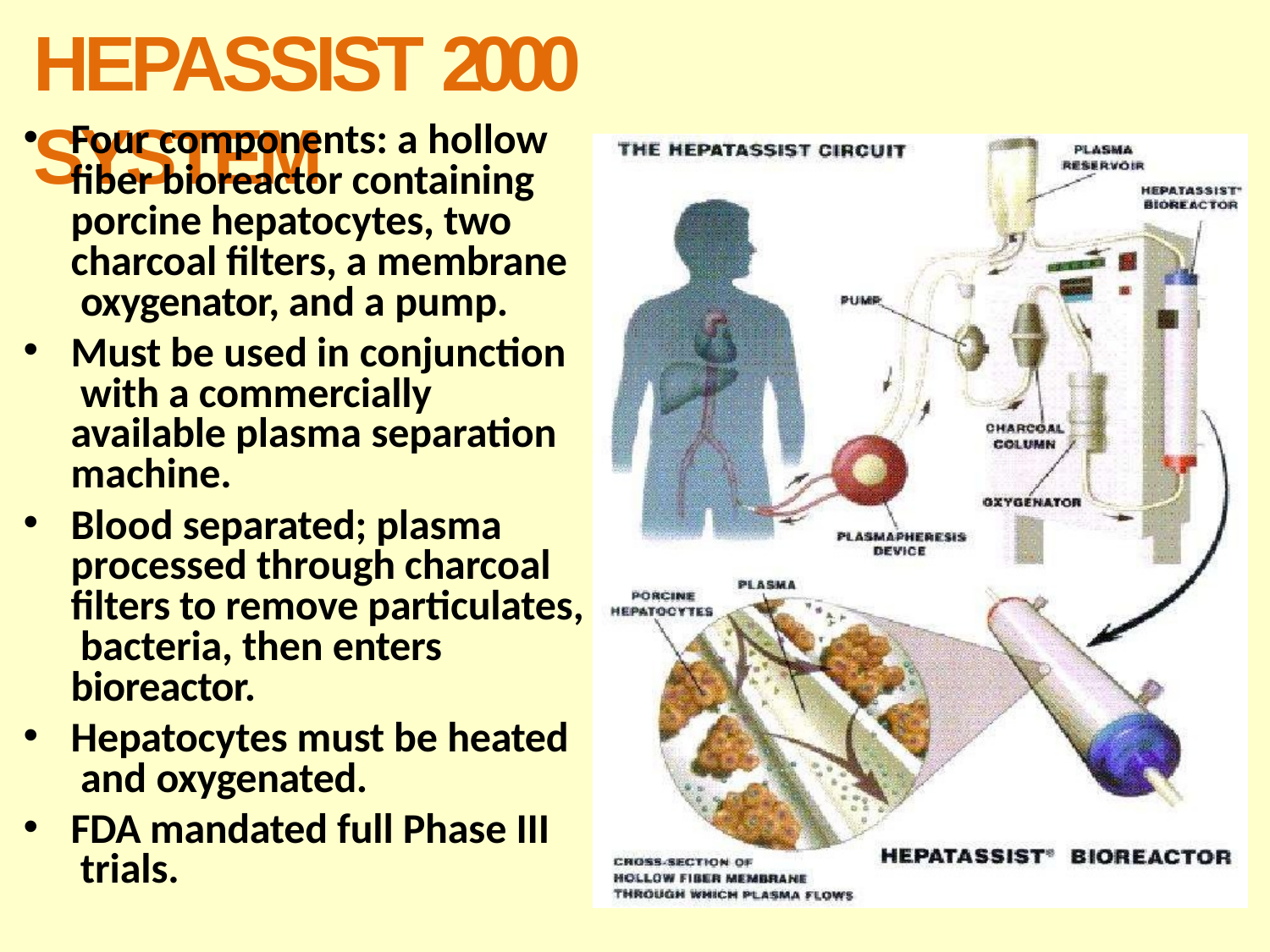

# HEPASSIST 2000 SYSTEM
Four components: a hollow  fiber bioreactor containing  porcine hepatocytes, two  charcoal filters, a membrane  oxygenator, and a pump.
Must be used in conjunction  with a commercially  available plasma separation  machine.
Blood separated; plasma  processed through charcoal  filters to remove particulates,  bacteria, then enters  bioreactor.
Hepatocytes must be heated  and oxygenated.
FDA mandated full Phase III  trials.